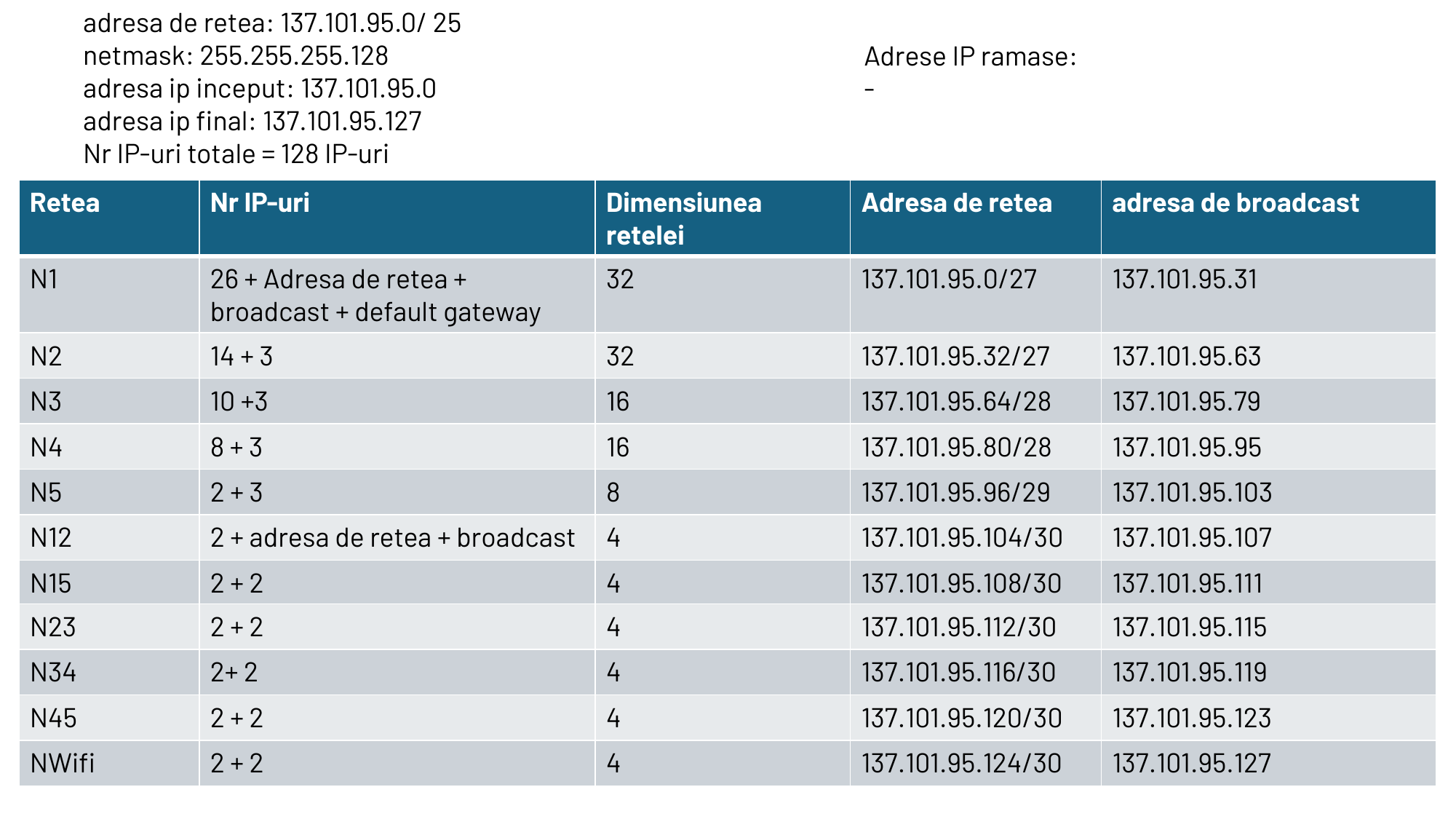

adresa de retea: 137.101.95.0/ 25
netmask: 255.255.255.128
adresa ip inceput: 137.101.95.0
adresa ip final: 137.101.95.127
Nr IP-uri totale = 128 IP-uri
Adrese IP ramase:
-

| Retea | Nr IP-uri | Dimensiunea retelei | Adresa de retea | adresa de broadcast |
| --- | --- | --- | --- | --- |
| N1 | 26 + Adresa de retea + broadcast + default gateway | 32 | 137.101.95.0/27 | 137.101.95.31 |
| N2 | 14 + 3 | 32 | 137.101.95.32/27 | 137.101.95.63 |
| N3 | 10 +3 | 16 | 137.101.95.64/28 | 137.101.95.79 |
| N4 | 8 + 3 | 16 | 137.101.95.80/28 | 137.101.95.95 |
| N5 | 2 + 3 | 8 | 137.101.95.96/29 | 137.101.95.103 |
| N12 | 2 + adresa de retea + broadcast | 4 | 137.101.95.104/30 | 137.101.95.107 |
| N15 | 2 + 2 | 4 | 137.101.95.108/30 | 137.101.95.111 |
| N23 | 2 + 2 | 4 | 137.101.95.112/30 | 137.101.95.115 |
| N34 | 2+ 2 | 4 | 137.101.95.116/30 | 137.101.95.119 |
| N45 | 2 + 2 | 4 | 137.101.95.120/30 | 137.101.95.123 |
| NWifi | 2 + 2 | 4 | 137.101.95.124/30 | 137.101.95.127 |